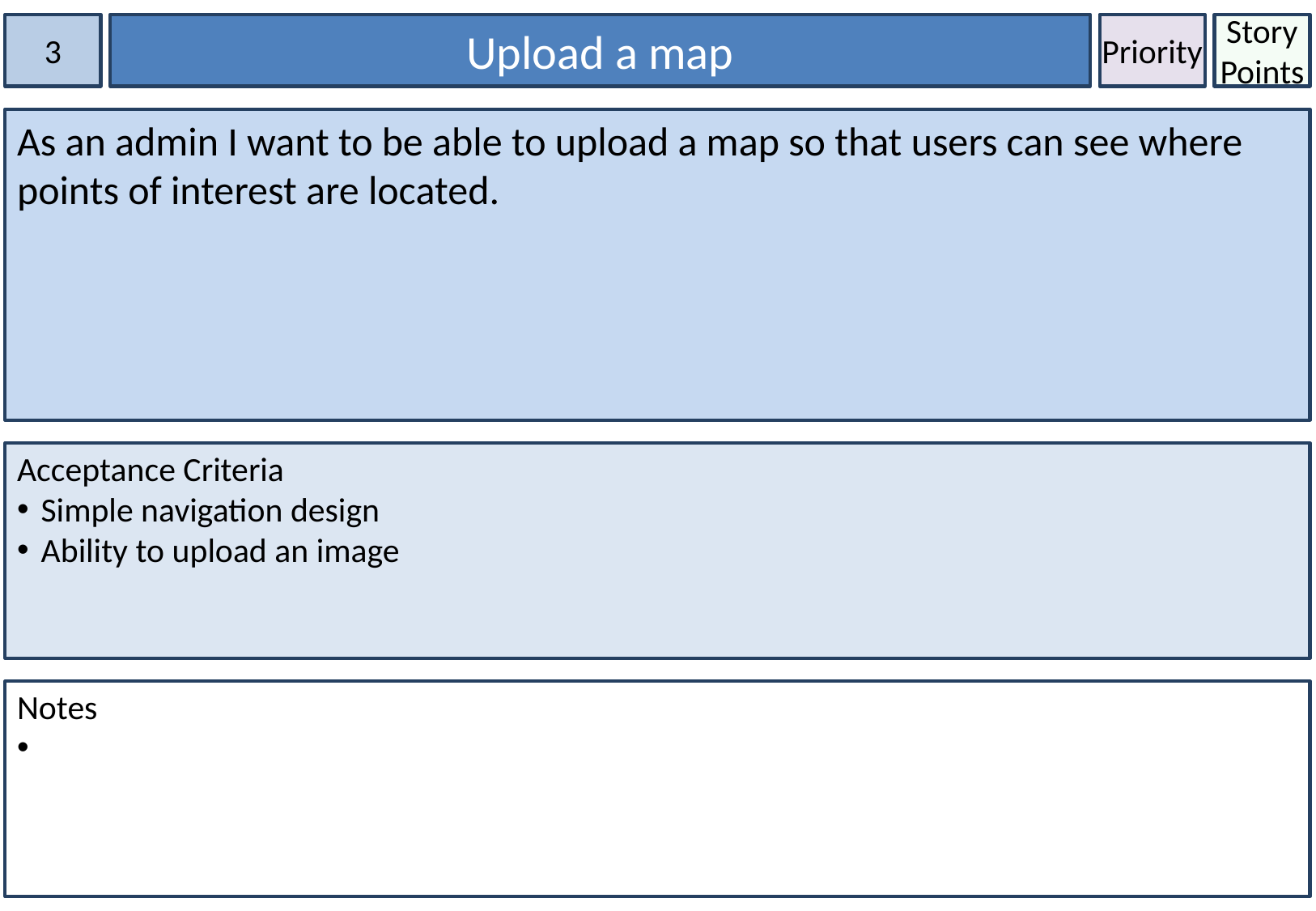

3
Upload a map
Priority
Story Points
As an admin I want to be able to upload a map so that users can see where points of interest are located.
Acceptance Criteria
Simple navigation design
Ability to upload an image
Notes